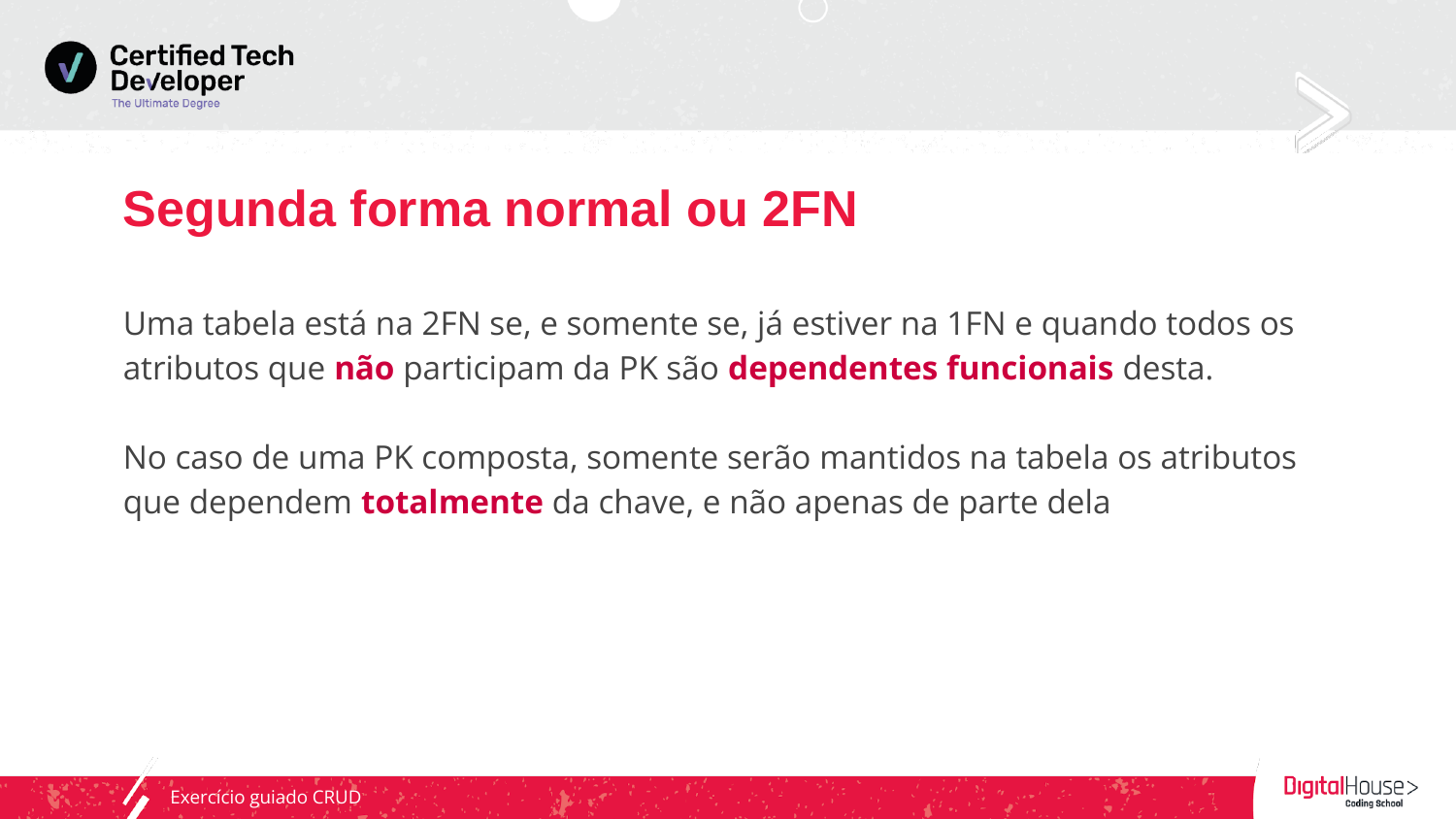

# Segunda forma normal ou 2FN
Uma tabela está na 2FN se, e somente se, já estiver na 1FN e quando todos os atributos que não participam da PK são dependentes funcionais desta.

No caso de uma PK composta, somente serão mantidos na tabela os atributos que dependem totalmente da chave, e não apenas de parte dela